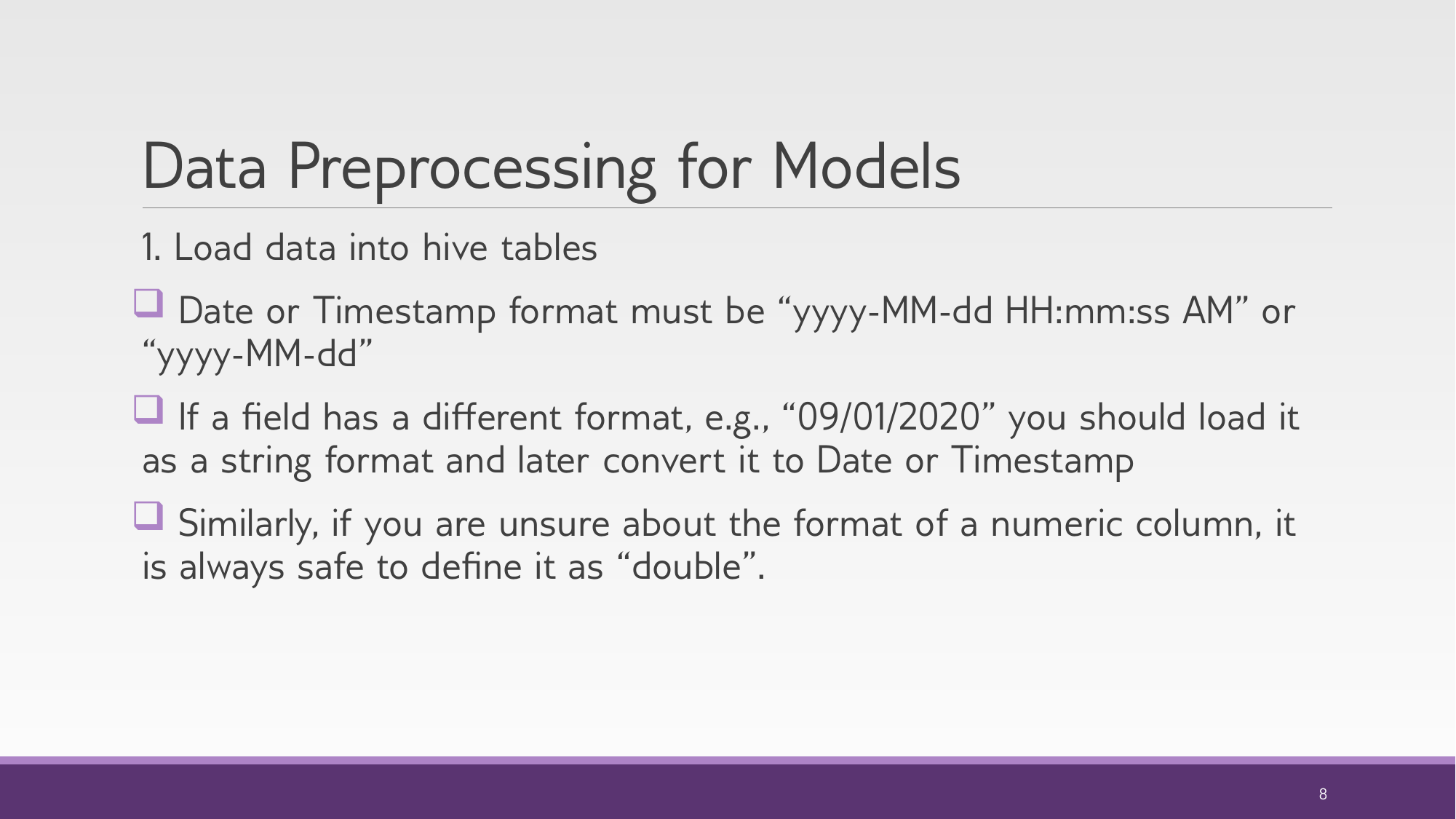

# Data Preprocessing for Models
1. Load data into hive tables
 Date or Timestamp format must be “yyyy-MM-dd HH:mm:ss AM” or “yyyy-MM-dd”
 If a field has a different format, e.g., “09/01/2020” you should load it as a string format and later convert it to Date or Timestamp
 Similarly, if you are unsure about the format of a numeric column, it is always safe to define it as “double”.

8